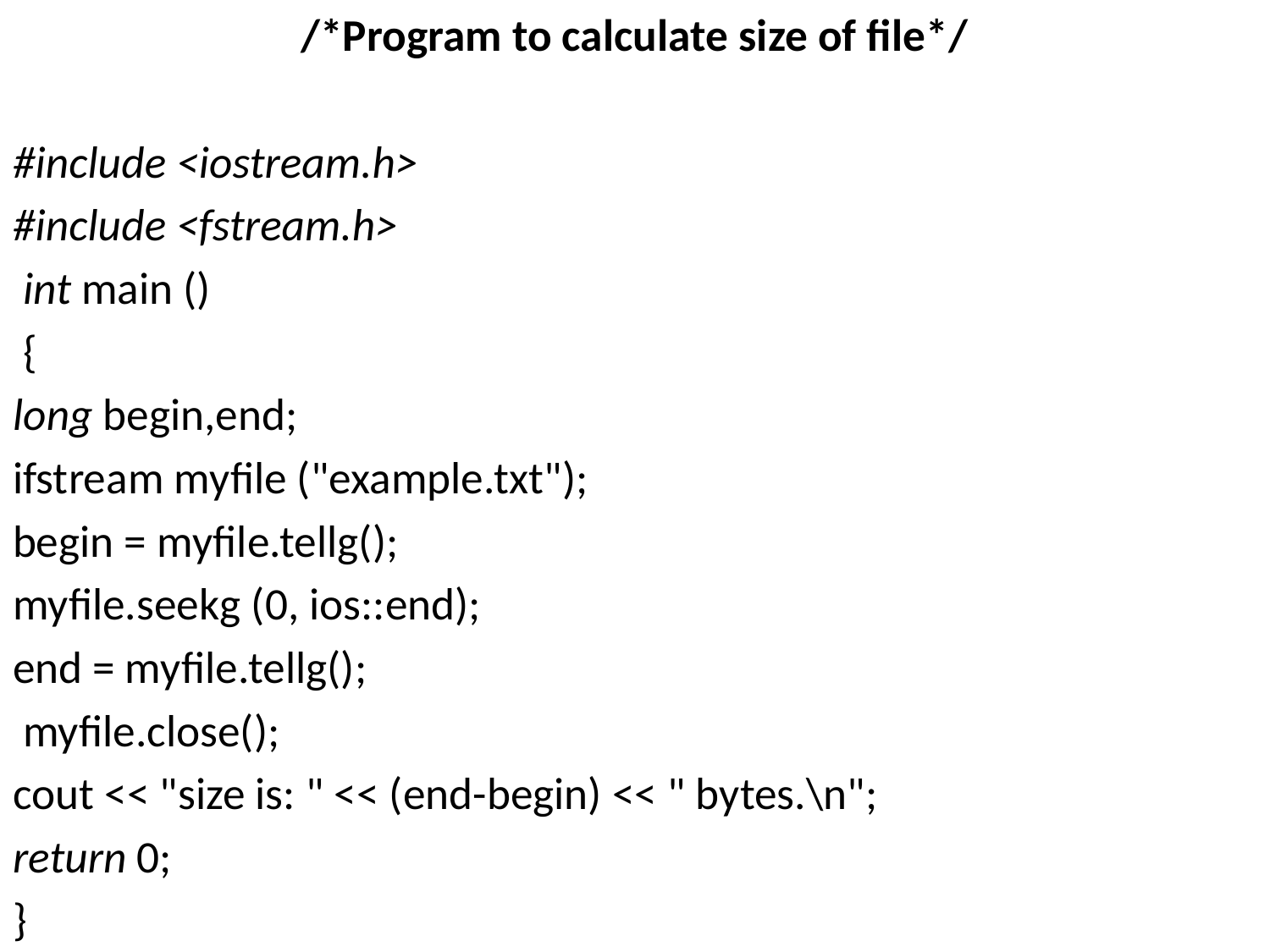

/*Program to calculate size of file*/

#include <iostream.h>
#include <fstream.h>
 int main ()
 {
long begin,end;
ifstream myfile ("example.txt");
begin = myfile.tellg();
myfile.seekg (0, ios::end);
end = myfile.tellg();
 myfile.close();
cout << "size is: " << (end-begin) << " bytes.\n";
return 0;
}